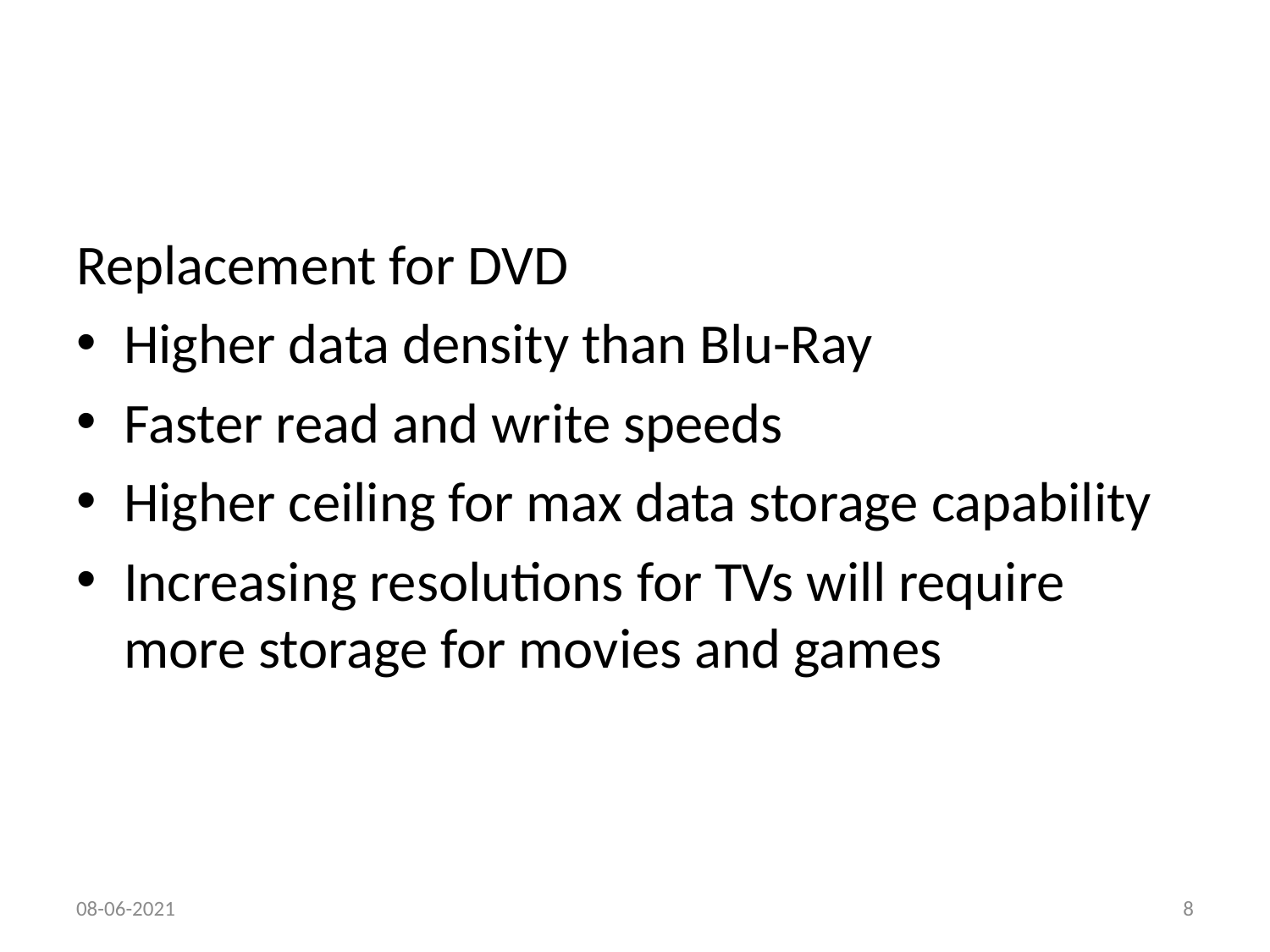

#
Replacement for DVD
Higher data density than Blu-Ray
Faster read and write speeds
Higher ceiling for max data storage capability
Increasing resolutions for TVs will require more storage for movies and games
08-06-2021
8